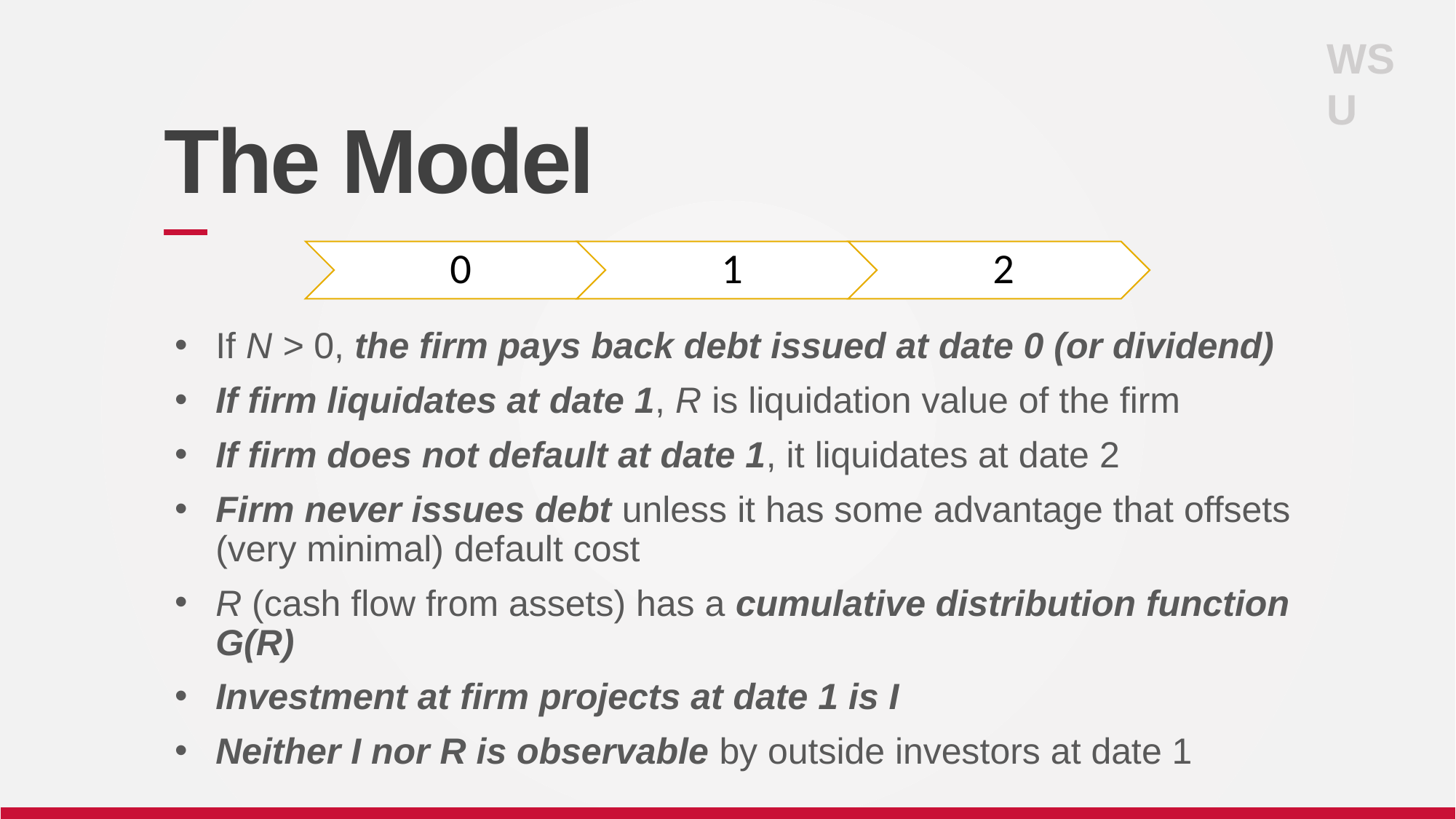

WSU
# The Model

0
1
2
If N > 0, the firm pays back debt issued at date 0 (or dividend)
If firm liquidates at date 1, R is liquidation value of the firm
If firm does not default at date 1, it liquidates at date 2
Firm never issues debt unless it has some advantage that offsets (very minimal) default cost
R (cash flow from assets) has a cumulative distribution function G(R)
Investment at firm projects at date 1 is I
Neither I nor R is observable by outside investors at date 1